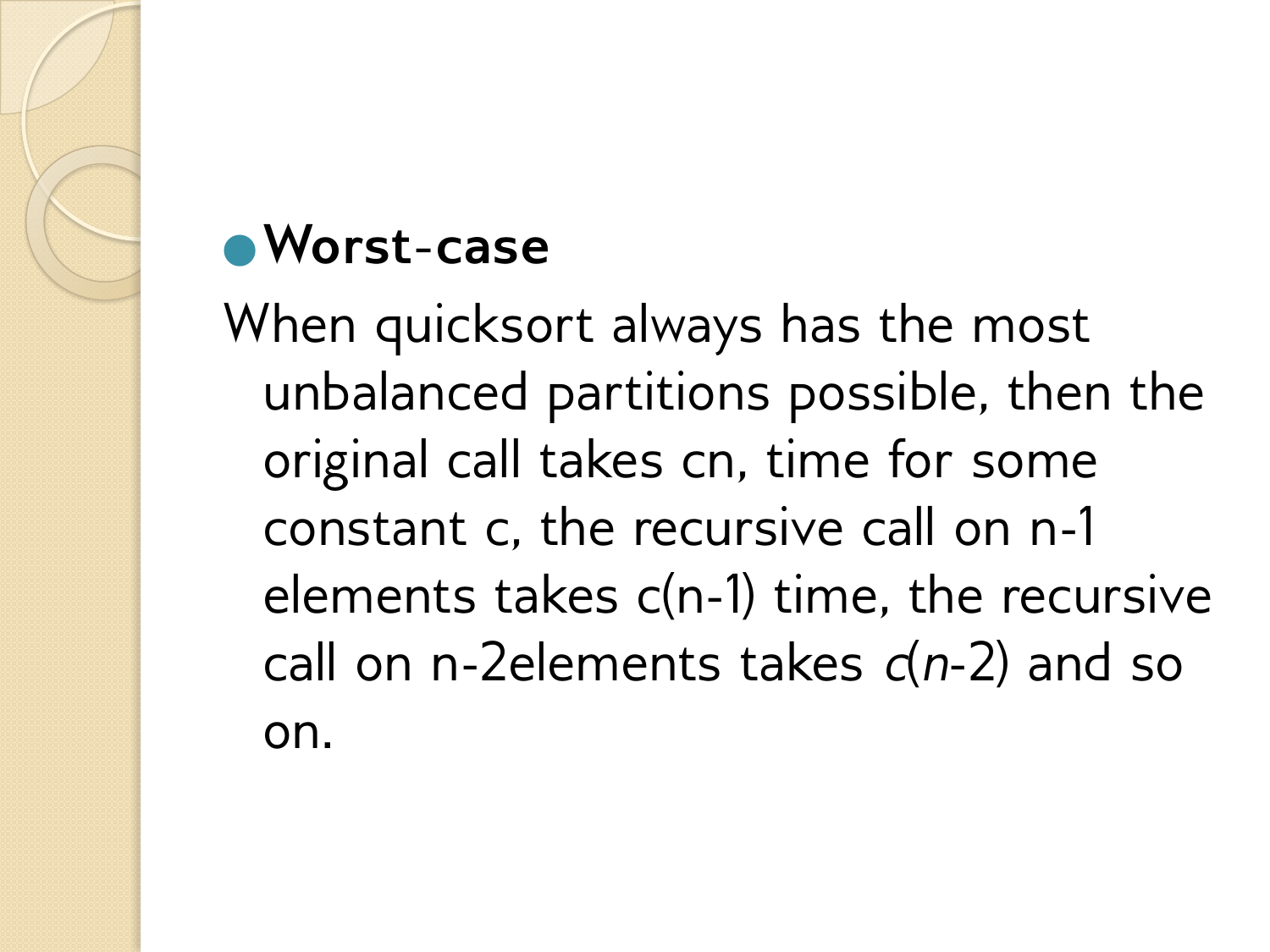

#
Worst-case
When quicksort always has the most unbalanced partitions possible, then the original call takes cn, time for some constant c, the recursive call on n-1 elements takes c(n-1) time, the recursive call on n-2elements takes c(n−2) and so on.